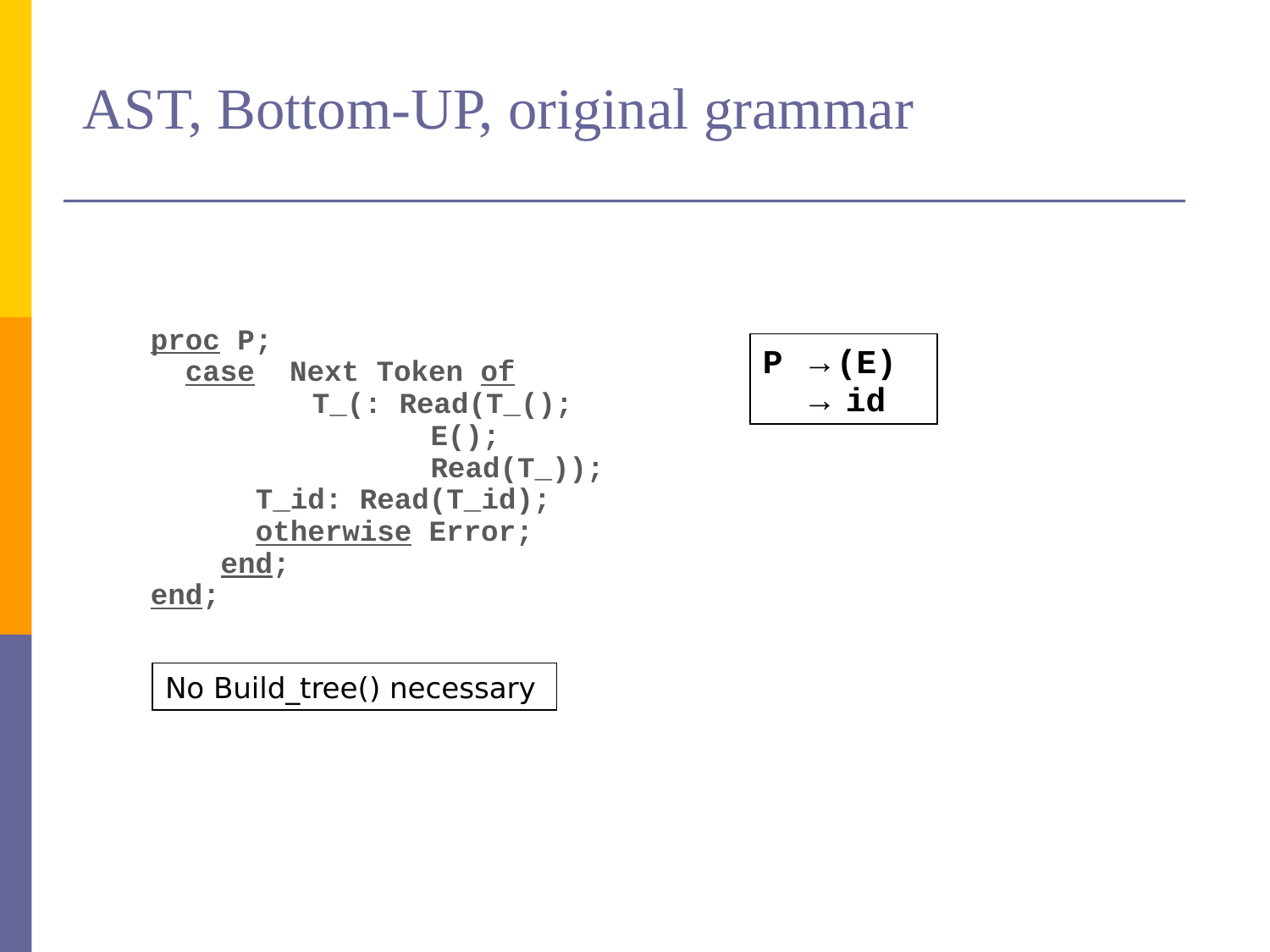

# AST, Bottom-UP, original grammar
proc P;
	case  Next Token of
		T_(: Read(T_();
E();
Read(T_));
	T_id: Read(T_id);
	otherwise Error;
end;
end;

P →(E)
  → id
No Build_tree() necessary